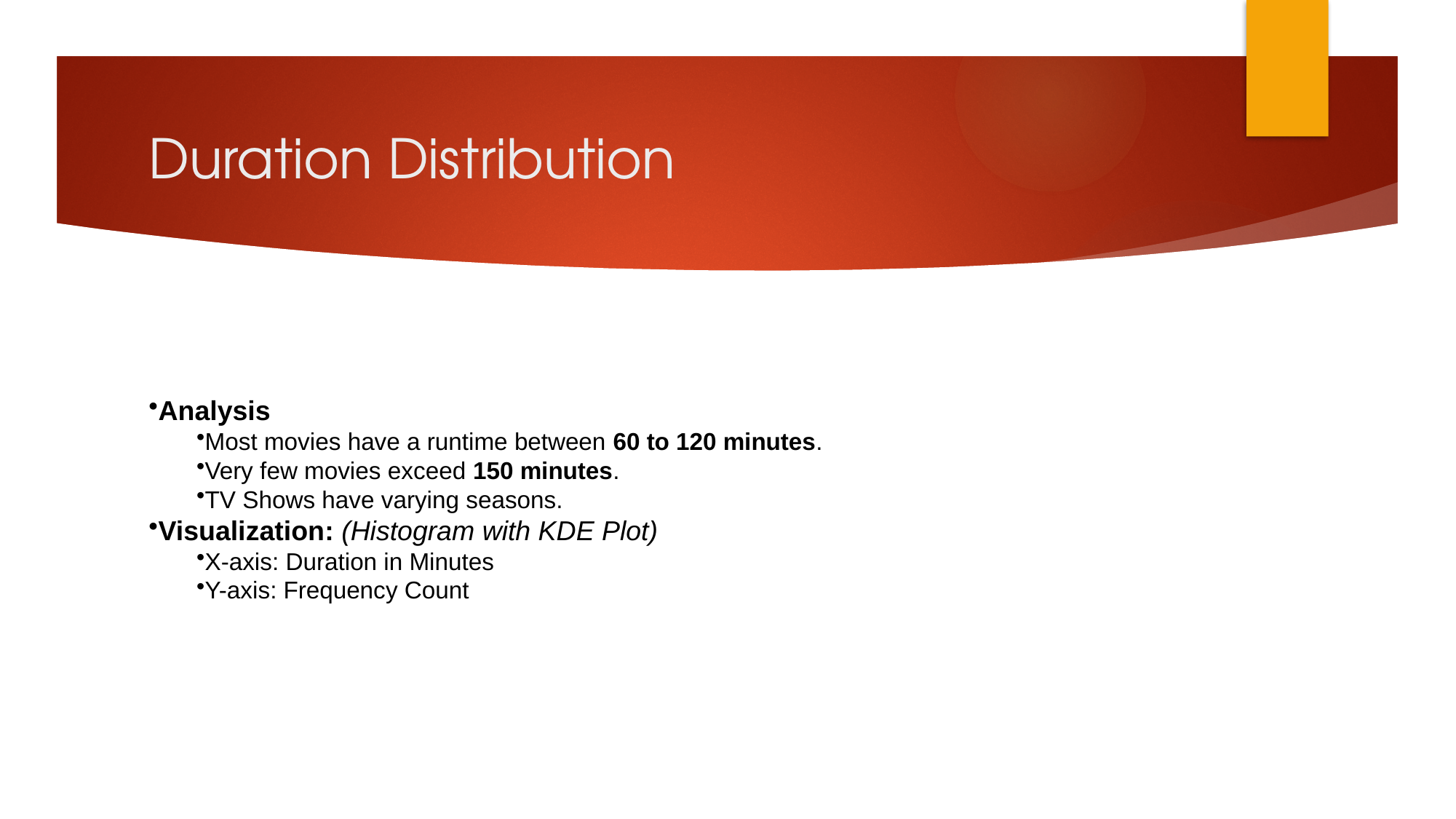

# Duration Distribution
Analysis
Most movies have a runtime between 60 to 120 minutes.
Very few movies exceed 150 minutes.
TV Shows have varying seasons.
Visualization: (Histogram with KDE Plot)
X-axis: Duration in Minutes
Y-axis: Frequency Count